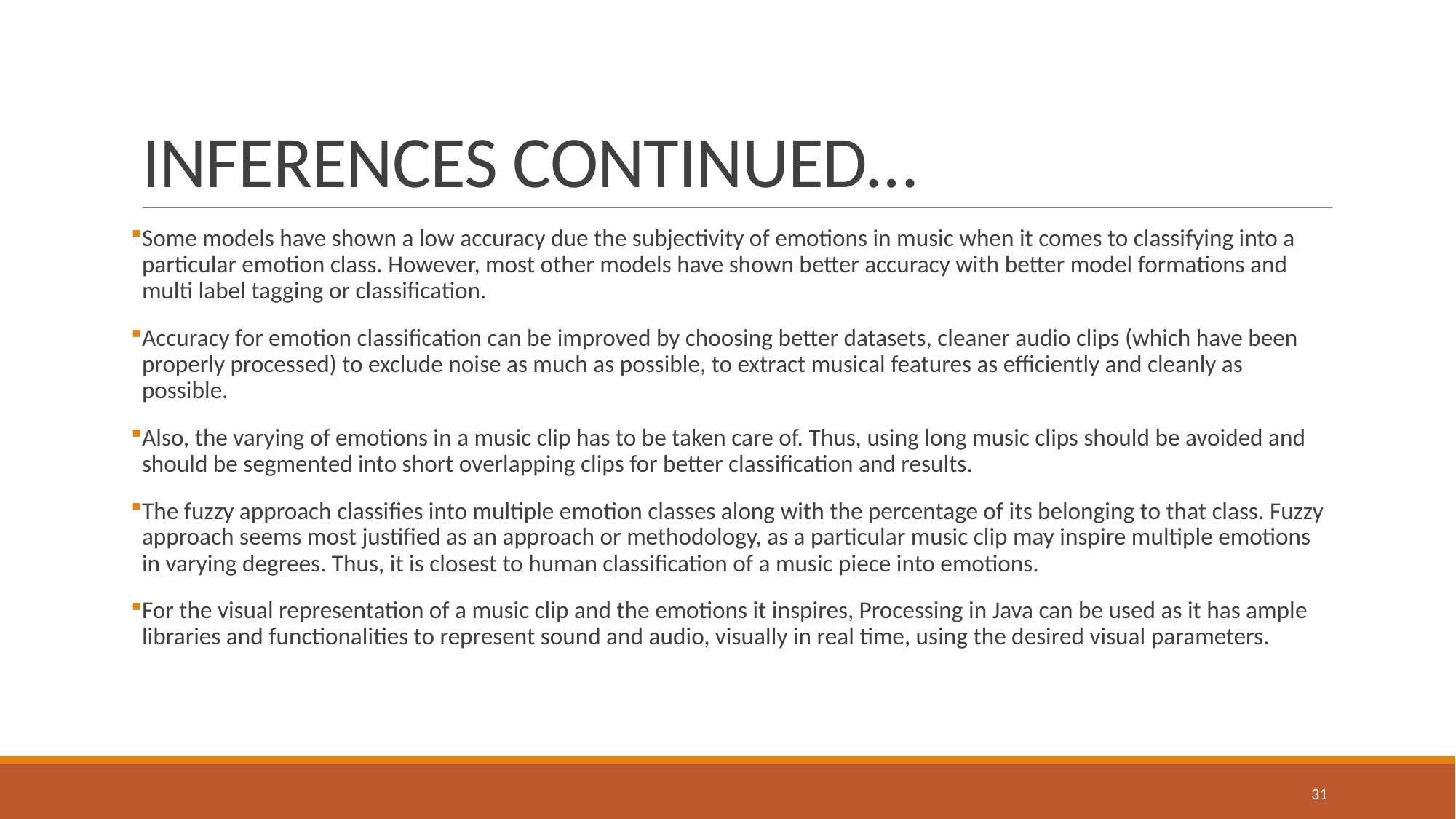

# INFERENCES CONTINUED…
Some models have shown a low accuracy due the subjectivity of emotions in music when it comes to classifying into a particular emotion class. However, most other models have shown better accuracy with better model formations and multi label tagging or classification.
Accuracy for emotion classification can be improved by choosing better datasets, cleaner audio clips (which have been properly processed) to exclude noise as much as possible, to extract musical features as efficiently and cleanly as possible.
Also, the varying of emotions in a music clip has to be taken care of. Thus, using long music clips should be avoided and should be segmented into short overlapping clips for better classification and results.
The fuzzy approach classifies into multiple emotion classes along with the percentage of its belonging to that class. Fuzzy approach seems most justified as an approach or methodology, as a particular music clip may inspire multiple emotions in varying degrees. Thus, it is closest to human classification of a music piece into emotions.
For the visual representation of a music clip and the emotions it inspires, Processing in Java can be used as it has ample libraries and functionalities to represent sound and audio, visually in real time, using the desired visual parameters.

31